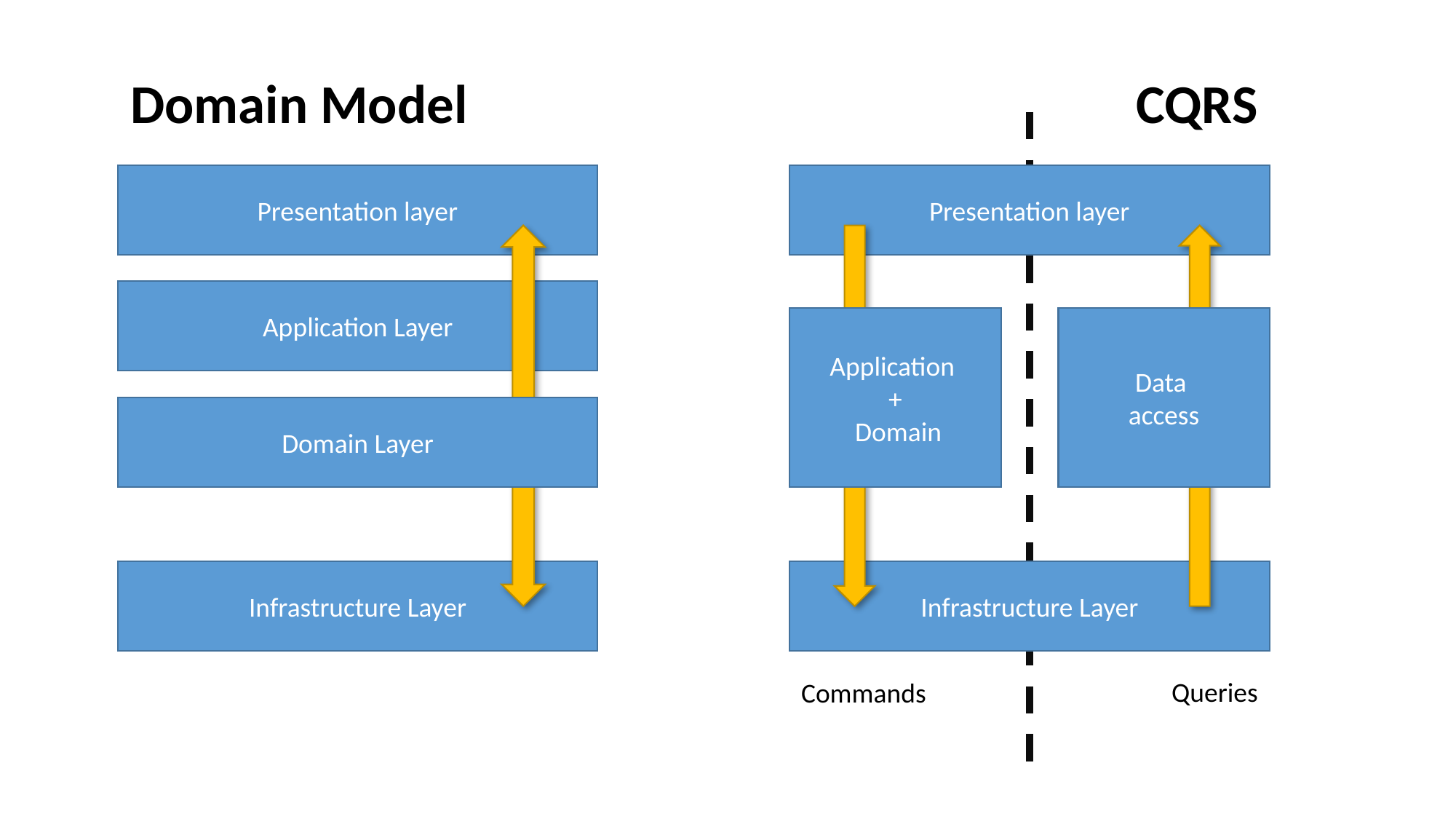

Domain Model
CQRS
Presentation layer
Presentation layer

Application Layer
Application
+
 Domain
Data
access
Domain Layer
Infrastructure Layer
Infrastructure Layer
Queries
Commands